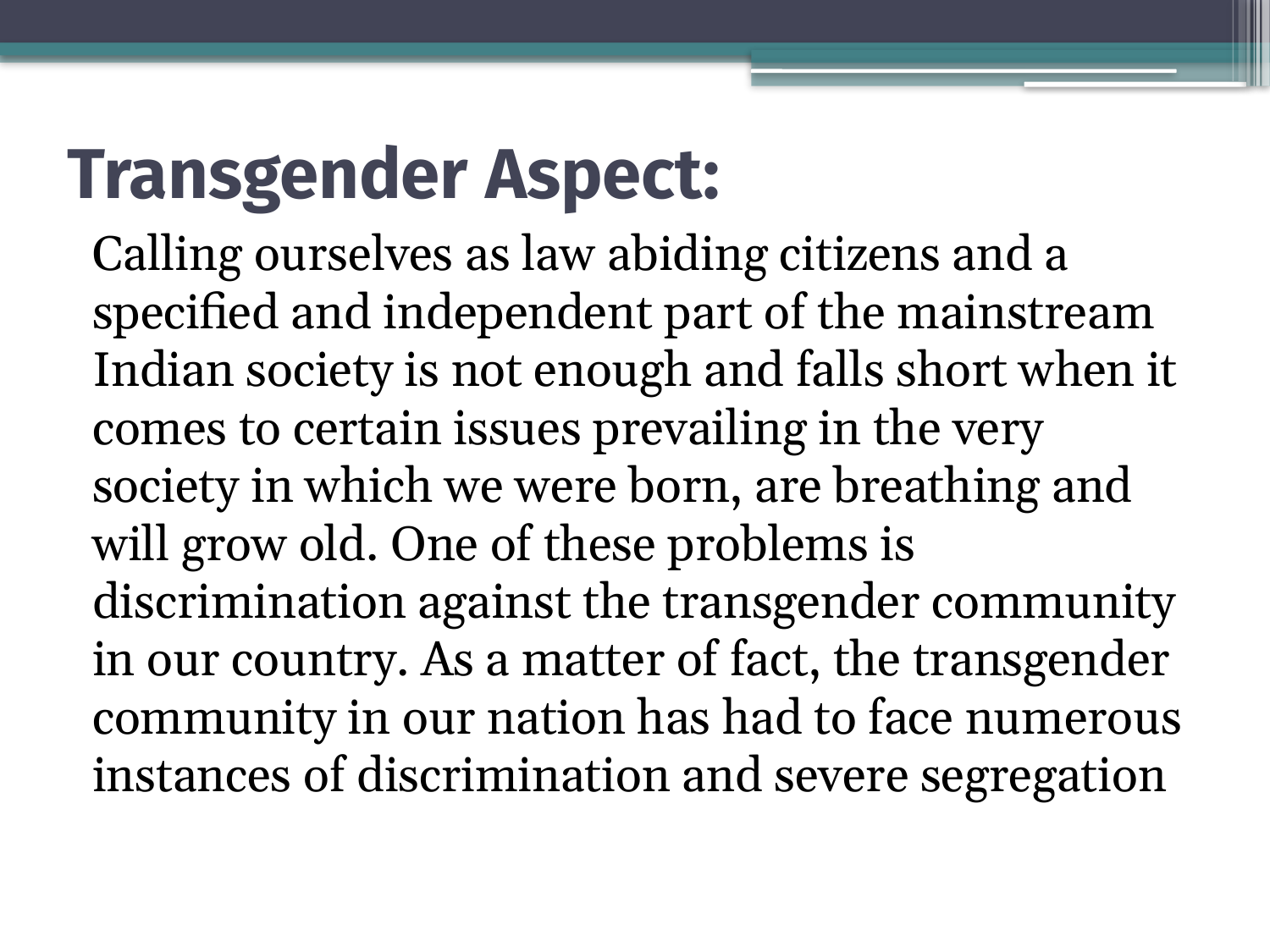

# Transgender Aspect:
Calling ourselves as law abiding citizens and a specified and independent part of the mainstream Indian society is not enough and falls short when it comes to certain issues prevailing in the very society in which we were born, are breathing and will grow old. One of these problems is discrimination against the transgender community in our country. As a matter of fact, the transgender community in our nation has had to face numerous instances of discrimination and severe segregation